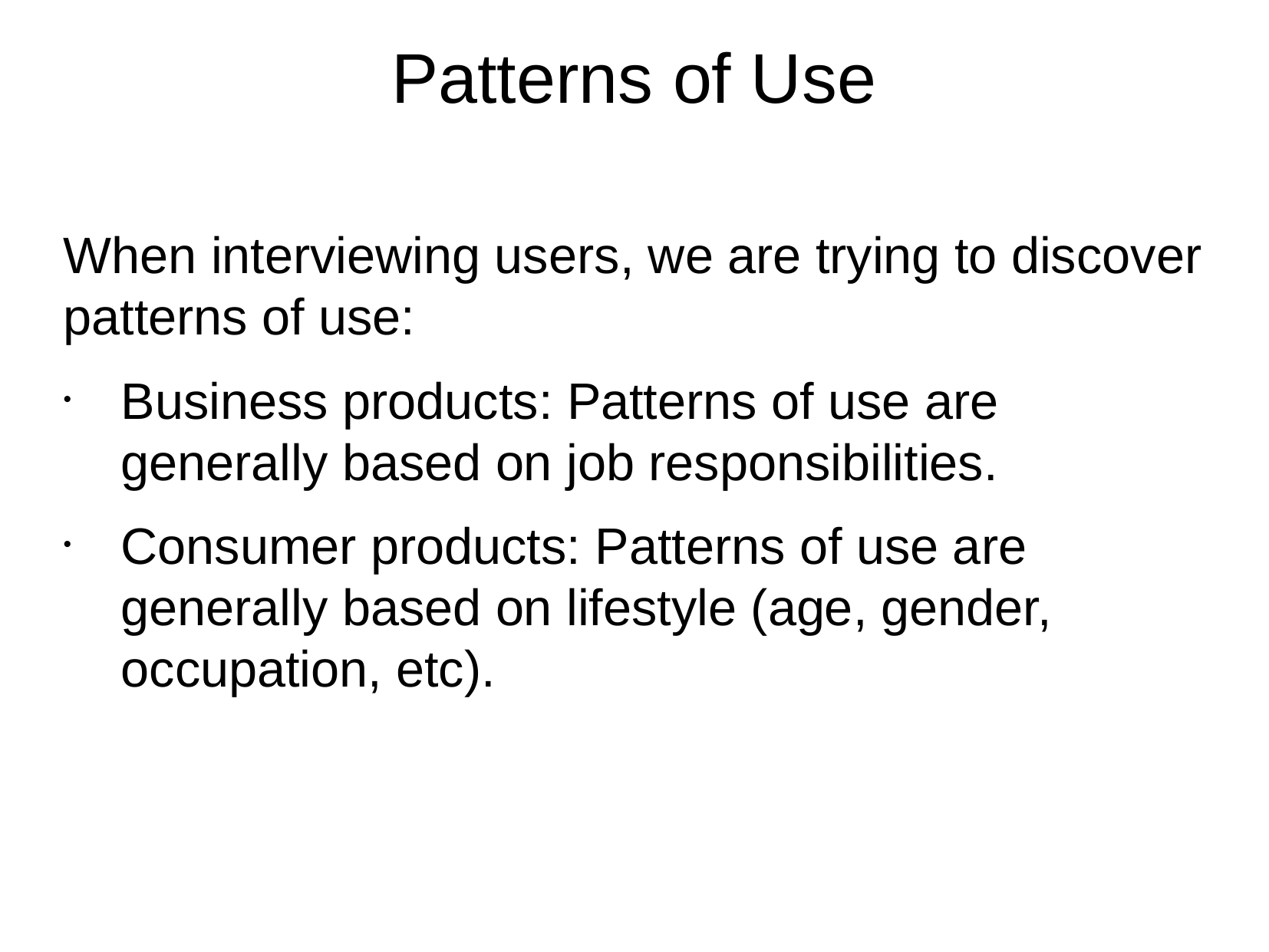

Patterns of Use
When interviewing users, we are trying to discover patterns of use:
Business products: Patterns of use are generally based on job responsibilities.
Consumer products: Patterns of use are generally based on lifestyle (age, gender, occupation, etc).